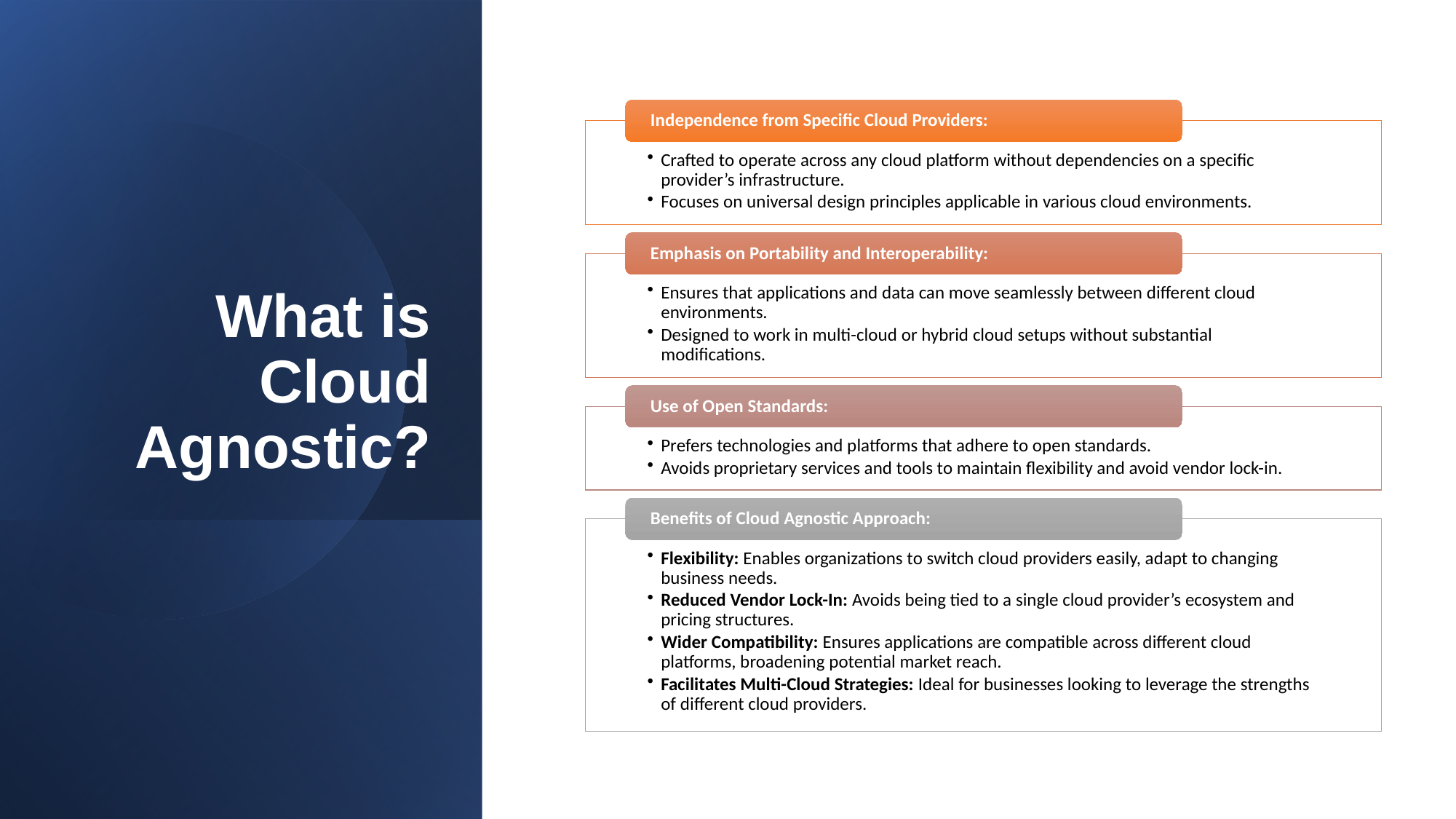

Crafted to operate across any cloud platform without dependencies on a specific provider’s infrastructure.
Focuses on universal design principles applicable in various cloud environments.
Independence from Specific Cloud Providers:
Ensures that applications and data can move seamlessly between different cloud environments.
Designed to work in multi-cloud or hybrid cloud setups without substantial modifications.
Emphasis on Portability and Interoperability:
Prefers technologies and platforms that adhere to open standards.
Avoids proprietary services and tools to maintain flexibility and avoid vendor lock-in.
Use of Open Standards:
Flexibility: Enables organizations to switch cloud providers easily, adapt to changing business needs.
Reduced Vendor Lock-In: Avoids being tied to a single cloud provider’s ecosystem and pricing structures.
Wider Compatibility: Ensures applications are compatible across different cloud platforms, broadening potential market reach.
Facilitates Multi-Cloud Strategies: Ideal for businesses looking to leverage the strengths of different cloud providers.
Benefits of Cloud Agnostic Approach:

# What is Cloud Agnostic?